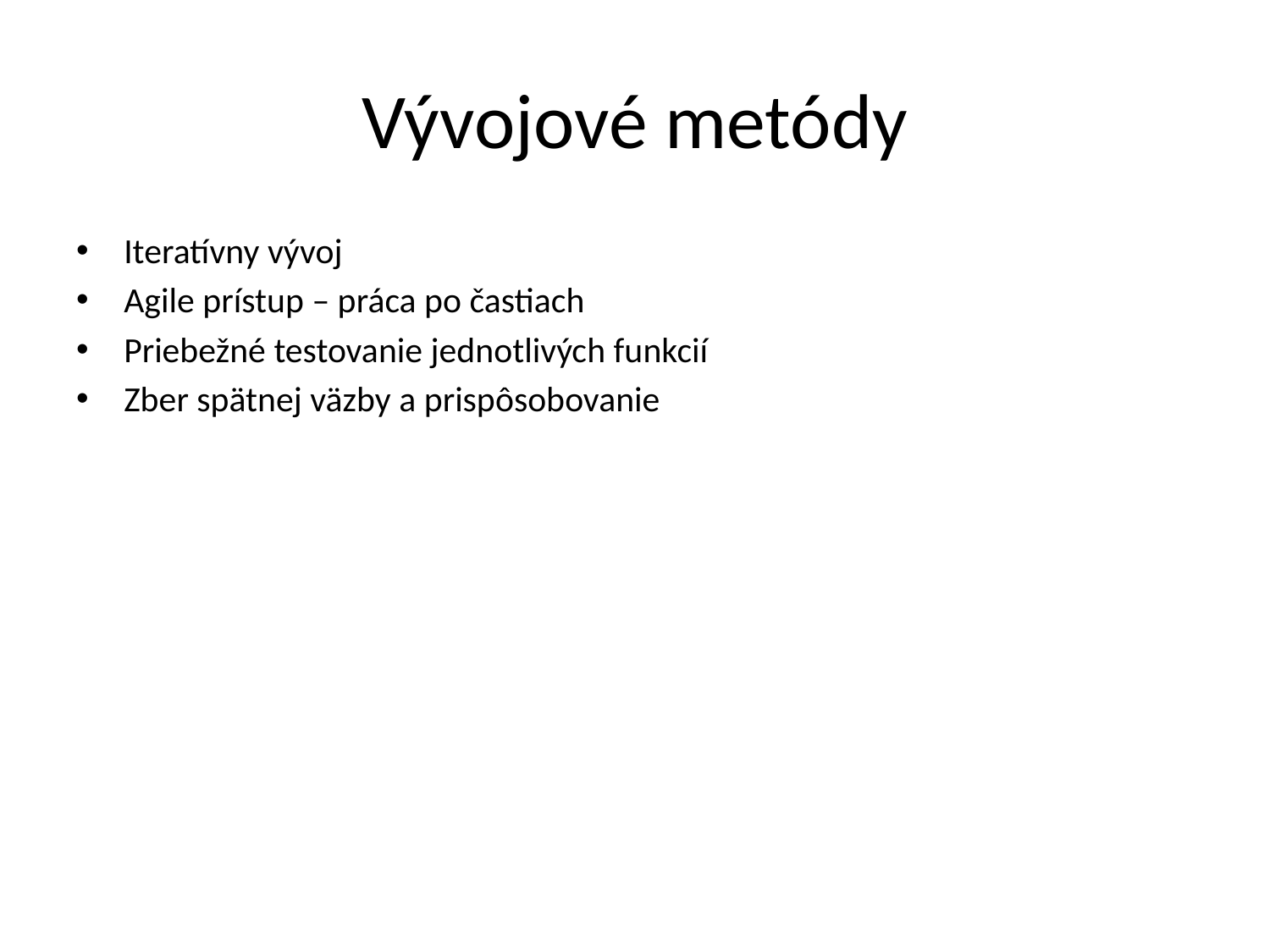

# Vývojové metódy
Iteratívny vývoj
Agile prístup – práca po častiach
Priebežné testovanie jednotlivých funkcií
Zber spätnej väzby a prispôsobovanie